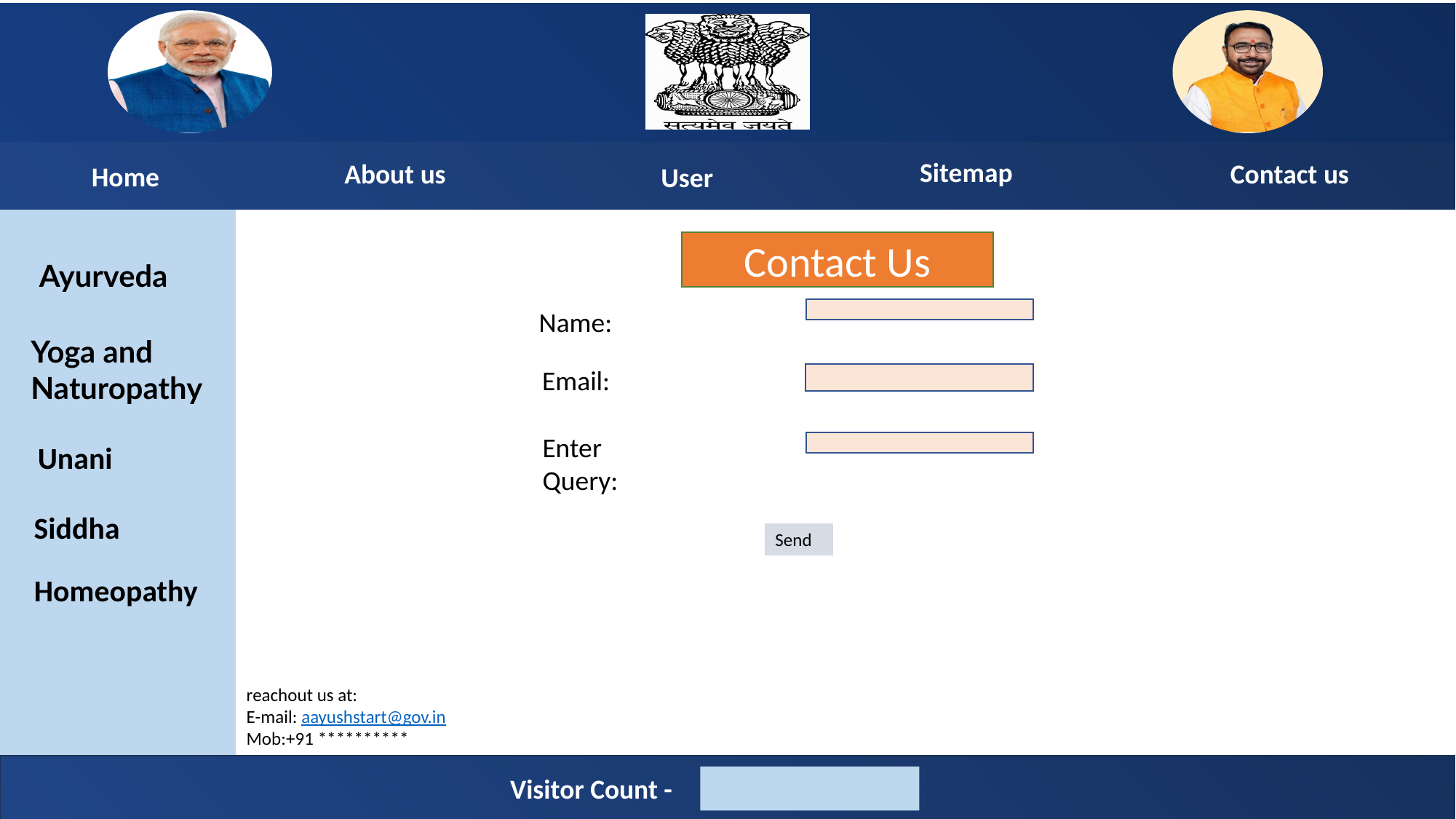

Sitemap
Contact us
About us
Home
User
Ayurveda
Yoga and Naturopathy

Unani
Siddha
Homeopathy

Visitor Count -

Contact Us
Name:

Email:

Enter Query:

Send
reachout us at:
E-mail: aayushstart@gov.in
Mob:+91 **********